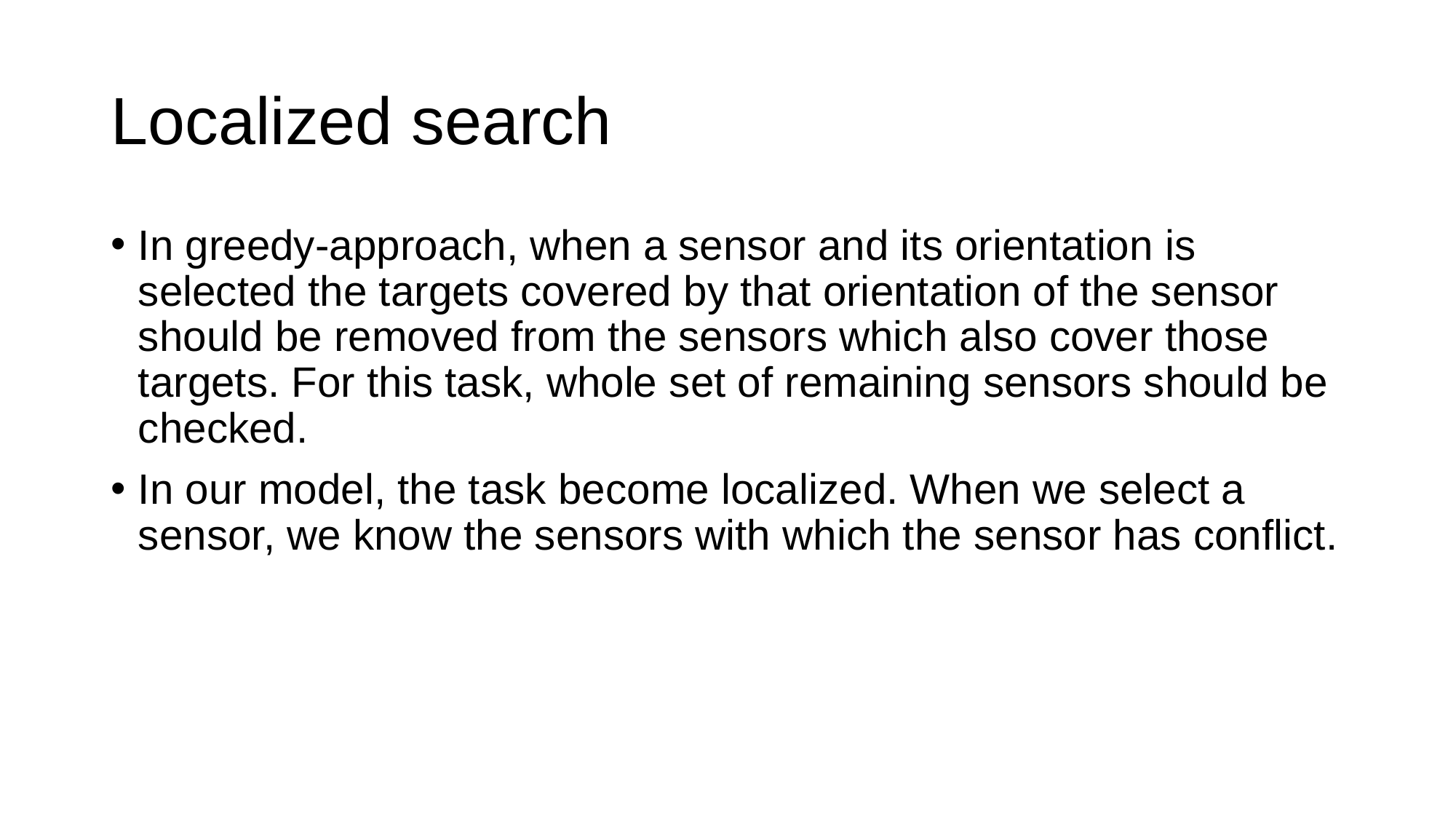

# Localized search
In greedy-approach, when a sensor and its orientation is selected the targets covered by that orientation of the sensor should be removed from the sensors which also cover those targets. For this task, whole set of remaining sensors should be checked.
In our model, the task become localized. When we select a sensor, we know the sensors with which the sensor has conflict.